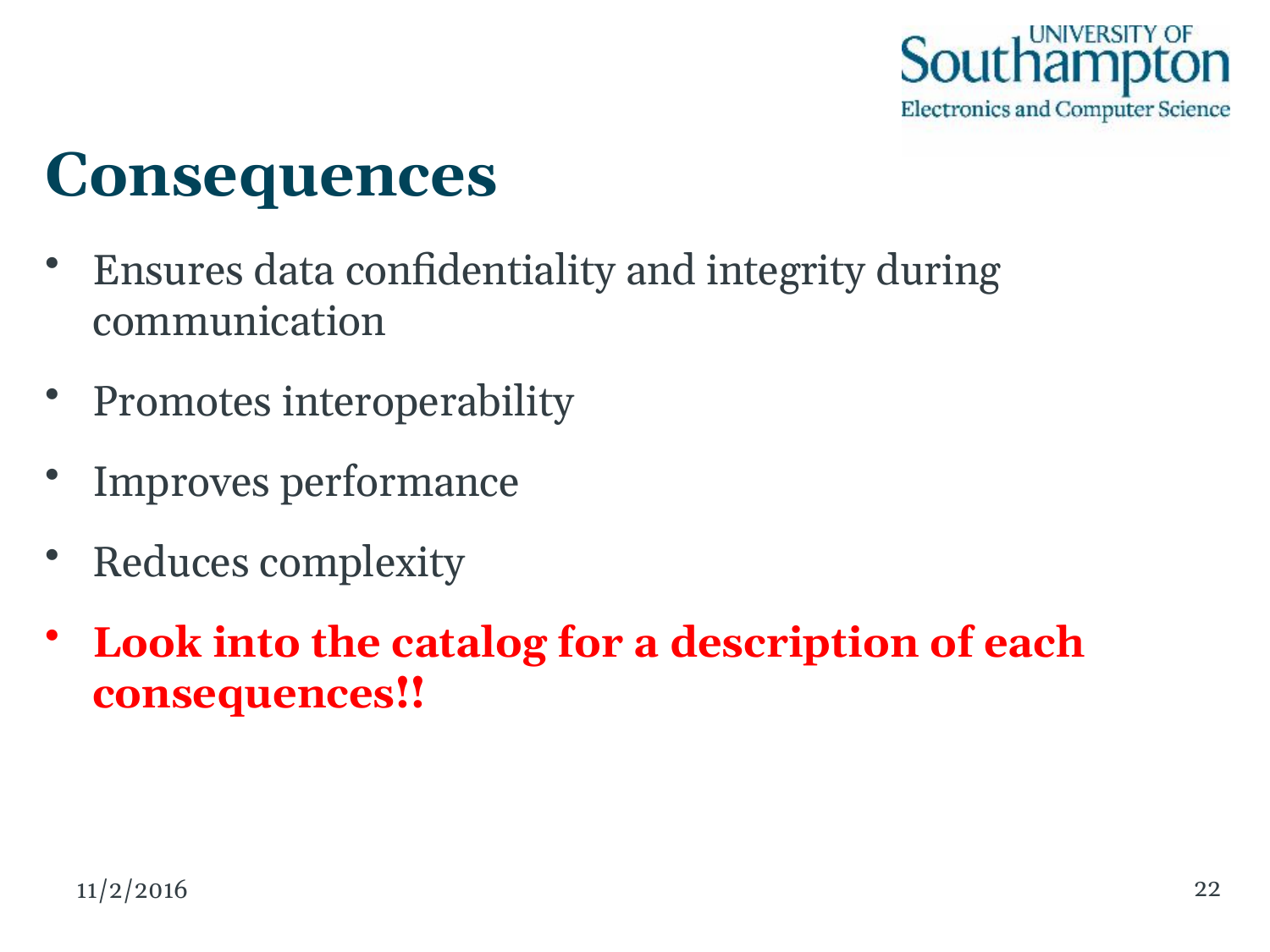

# Consequences
Ensures data confidentiality and integrity during communication
Promotes interoperability
Improves performance
Reduces complexity
Look into the catalog for a description of each consequences!!
22
11/2/2016